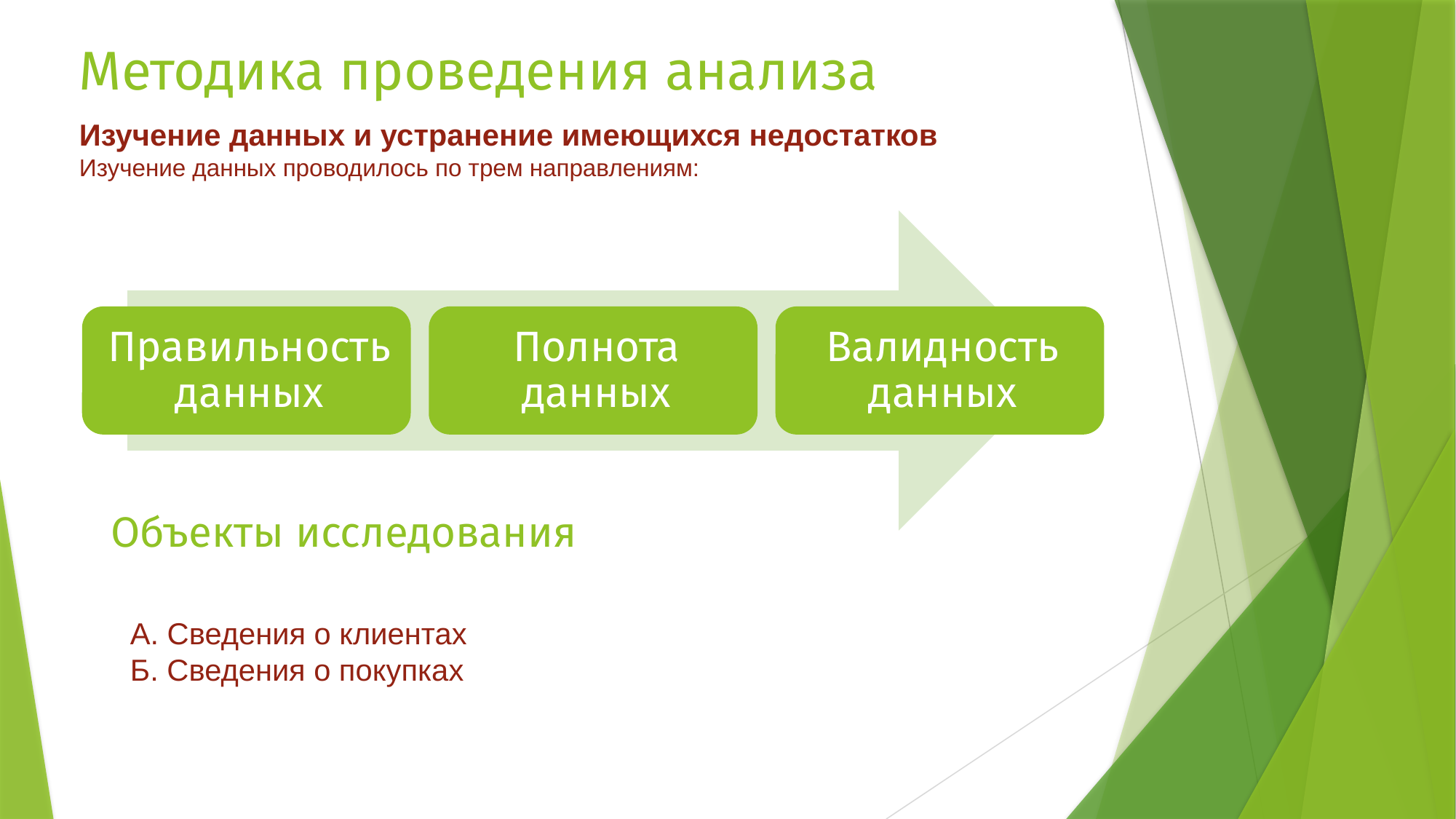

# Методика проведения анализа
Изучение данных и устранение имеющихся недостатков
Изучение данных проводилось по трем направлениям:

Правильность данных
Полнота данных
Валидность данных

Объекты исследования
А. Сведения о клиентах
Б. Сведения о покупках